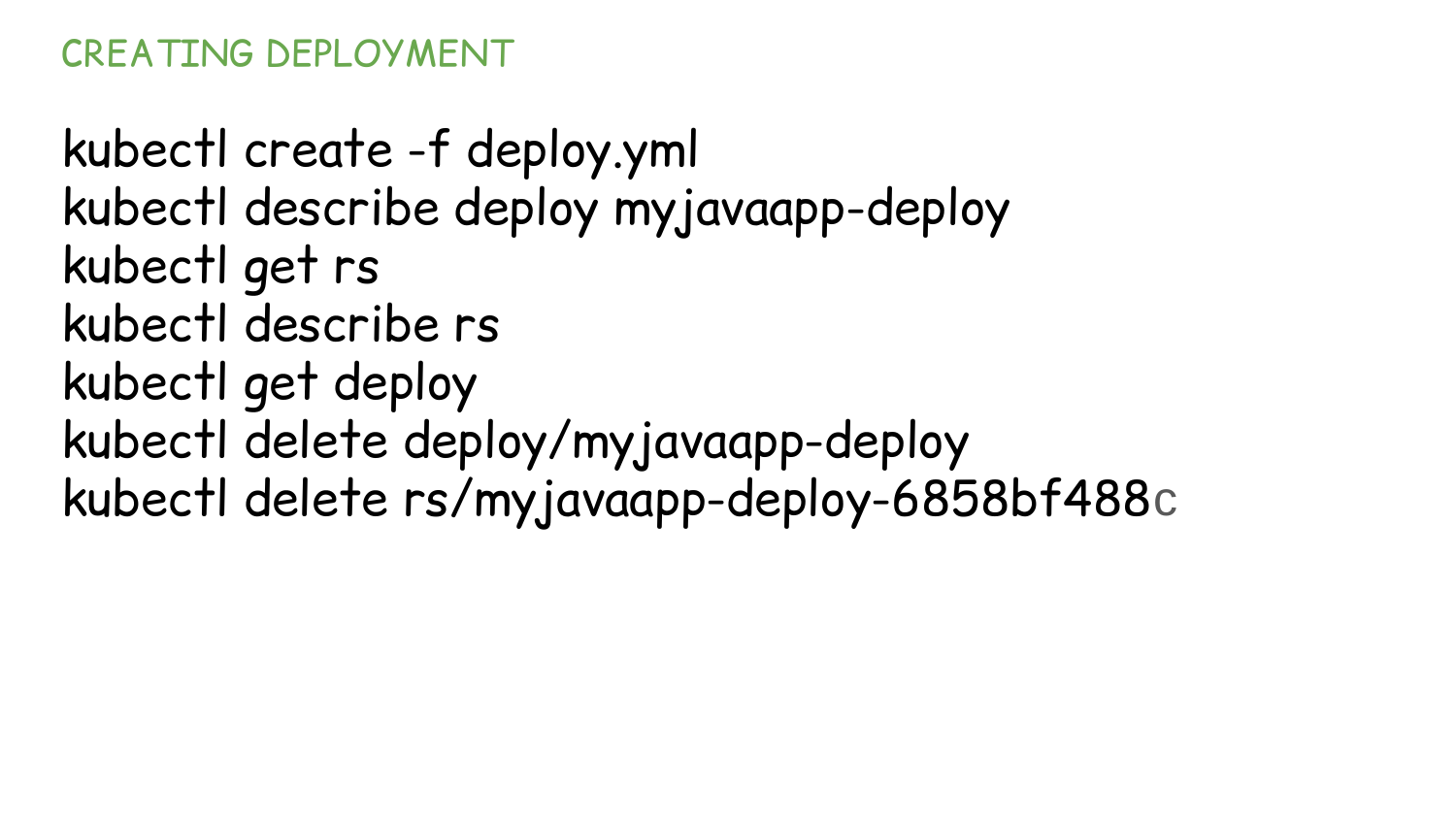

CREATING DEPLOYMENT

kubectl create -f deploy.yml
kubectl describe deploy myjavaapp-deploy
kubectl get rs
kubectl describe rs
kubectl get deploy
kubectl delete deploy/myjavaapp-deploy
kubectl delete rs/myjavaapp-deploy-6858bf488c